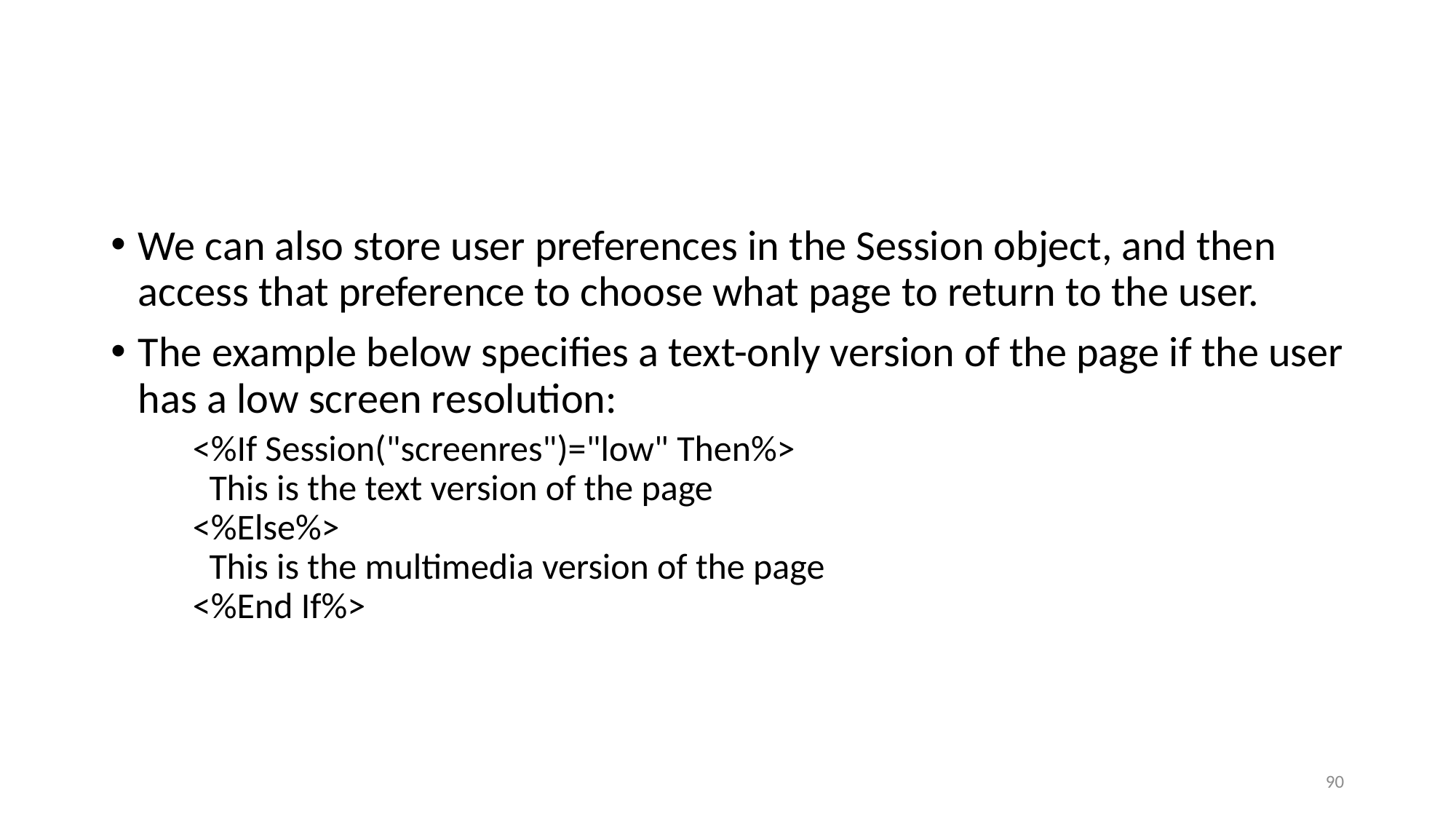

We can also store user preferences in the Session object, and then access that preference to choose what page to return to the user.
The example below specifies a text-only version of the page if the user has a low screen resolution:
	<%If Session("screenres")="low" Then%>
  This is the text version of the page
<%Else%>
  This is the multimedia version of the page
<%End If%>
90